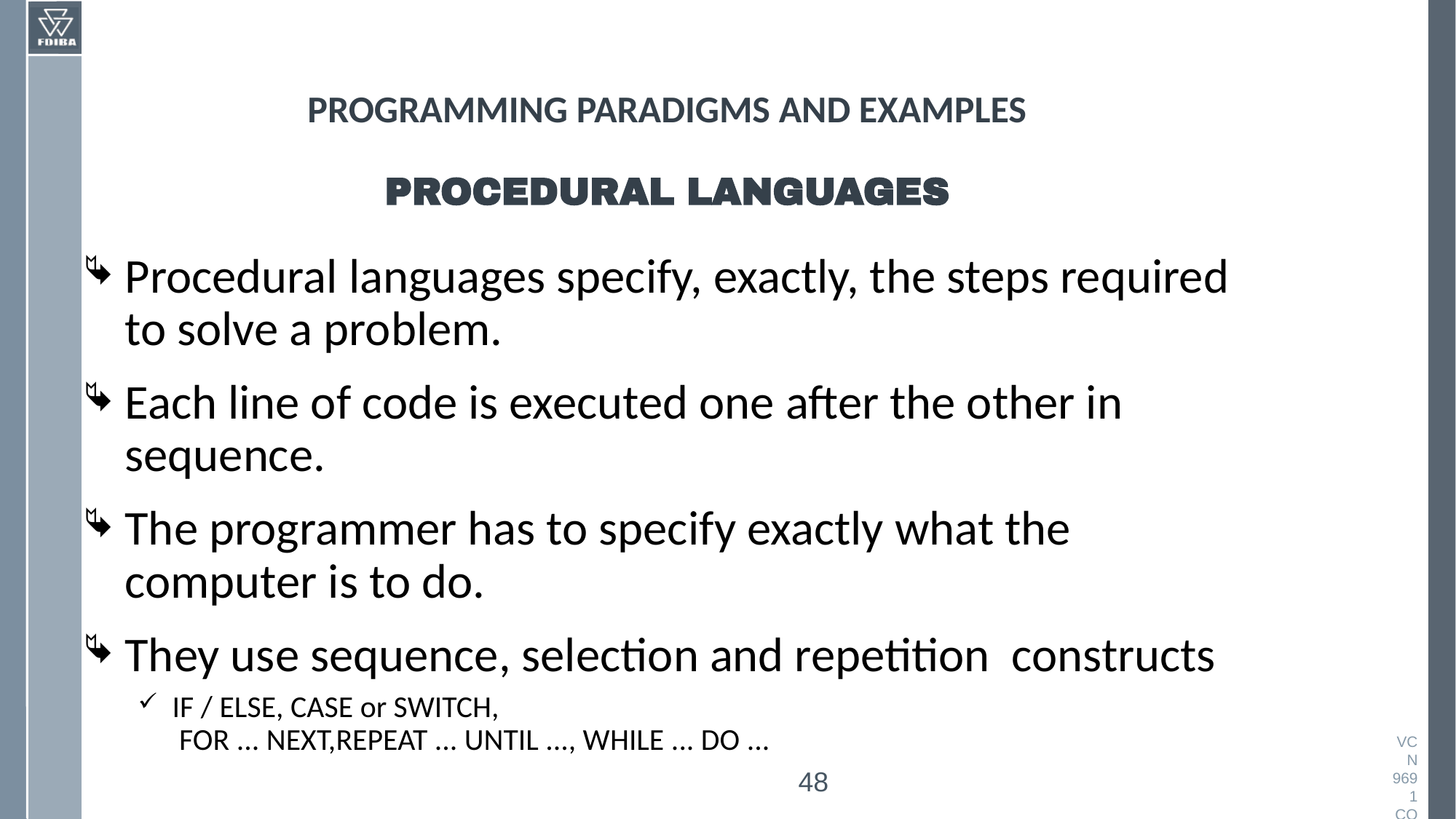

# PROGRAMMING PARADIGMS AND EXAMPLES PROCEDURAL LANGUAGES
Procedural languages specify, exactly, the steps required to solve a problem.
Each line of code is executed one after the other in sequence.
The programmer has to specify exactly what the computer is to do.
They use sequence, selection and repetition  constructs
IF / ELSE, CASE or SWITCH,
 FOR ... NEXT,REPEAT ... UNTIL ..., WHILE ... DO ...
48
48
VCN 9691 COMPUTING